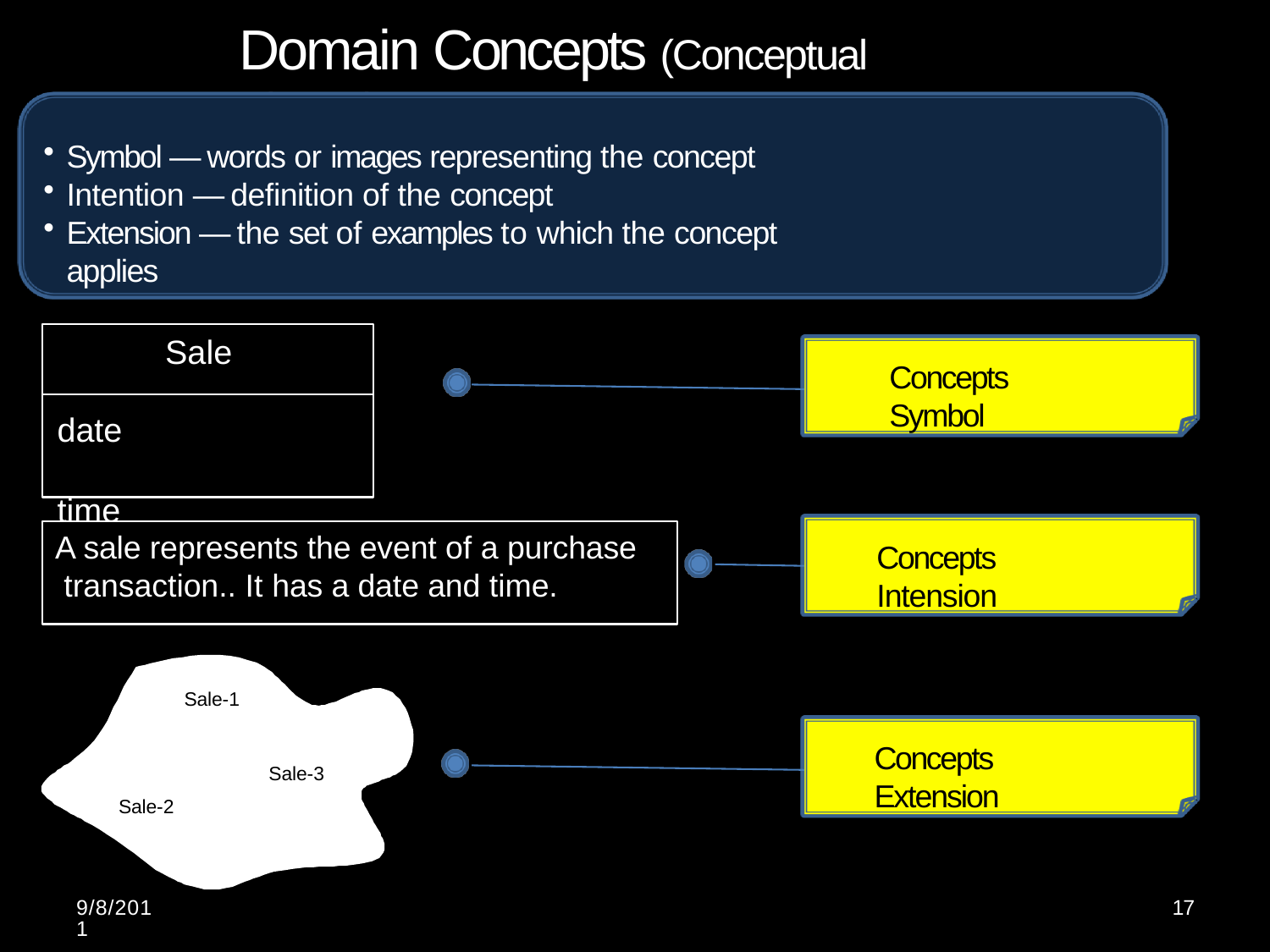

# Domain Concepts (Conceptual Classes)

Symbol — words or images representing the concept
Intention — definition of the concept
Extension — the set of examples to which the concept applies

Sale

Concepts Symbol

date  time

sale

A sale represents the event of a purchase  transaction.. It has a date and time.
Concepts Intension

Sale-1

Concepts Extension

Sale-3

Sale-2
9/8/2011
17